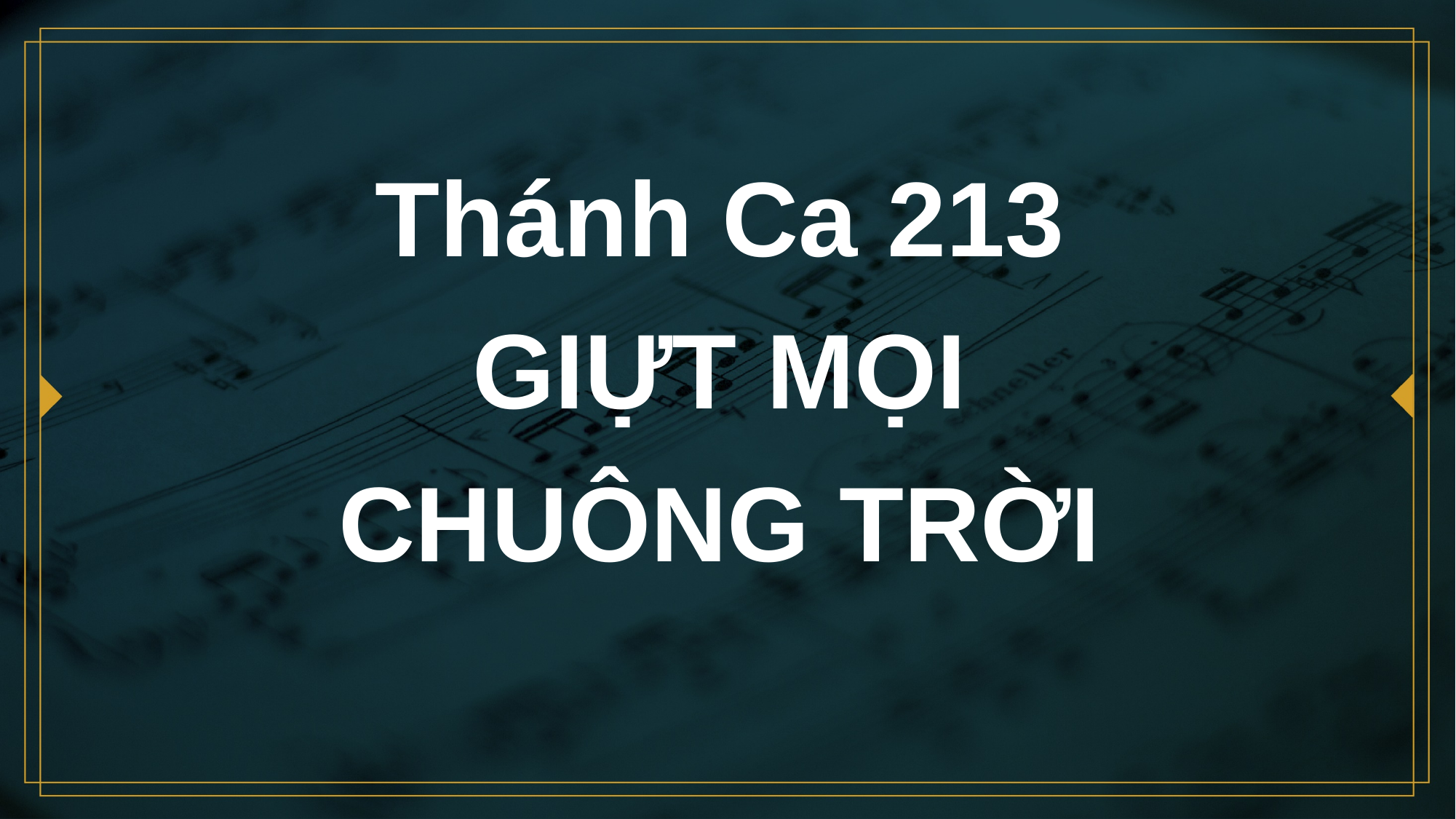

# Thánh Ca 213 GIỰT MỌI CHUÔNG TRỜI